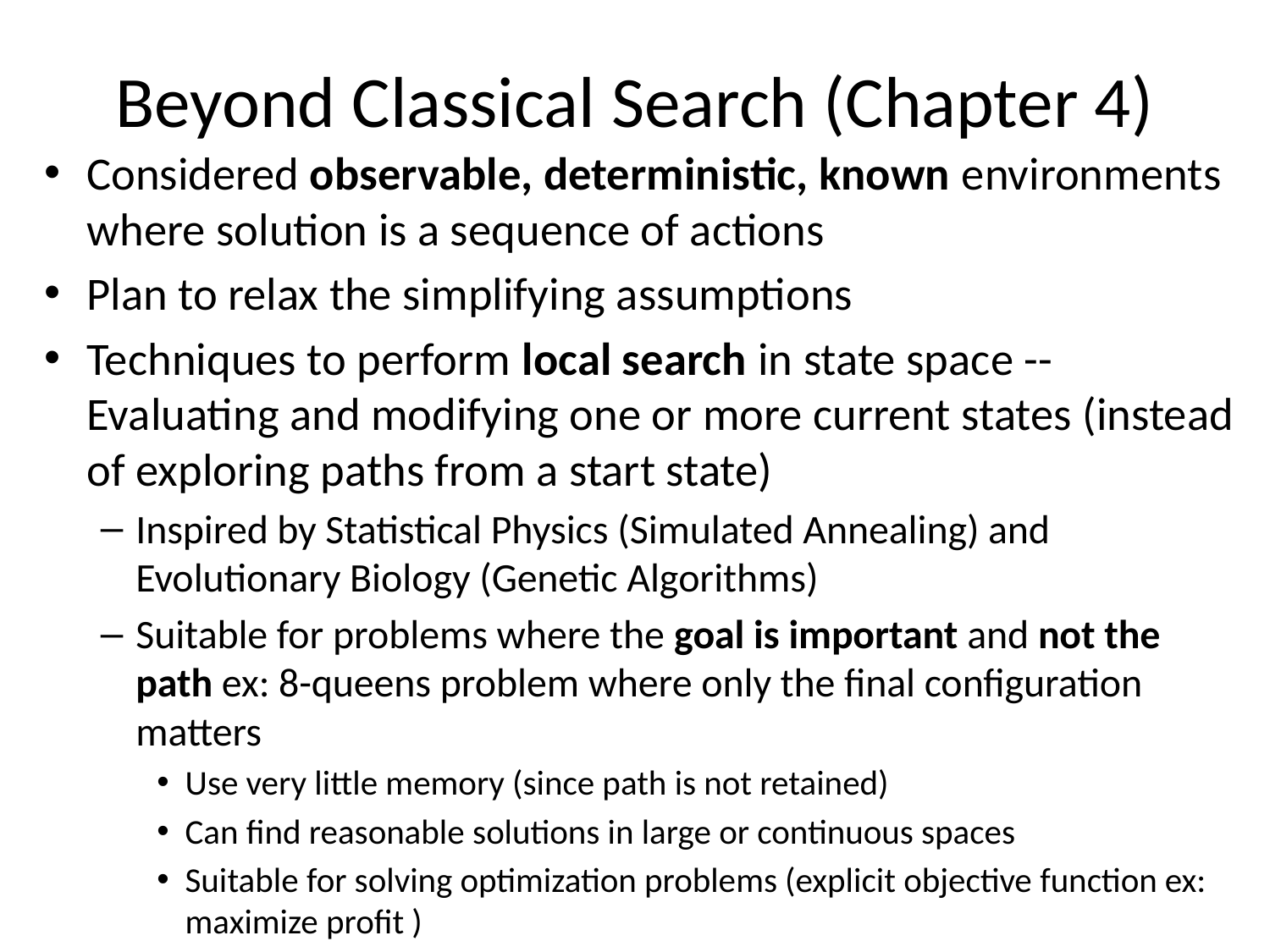

# Beyond Classical Search (Chapter 4)
Considered observable, deterministic, known environments where solution is a sequence of actions
Plan to relax the simplifying assumptions
Techniques to perform local search in state space -- Evaluating and modifying one or more current states (instead of exploring paths from a start state)
Inspired by Statistical Physics (Simulated Annealing) and Evolutionary Biology (Genetic Algorithms)
Suitable for problems where the goal is important and not the path ex: 8-queens problem where only the final configuration matters
Use very little memory (since path is not retained)
Can find reasonable solutions in large or continuous spaces
Suitable for solving optimization problems (explicit objective function ex: maximize profit )